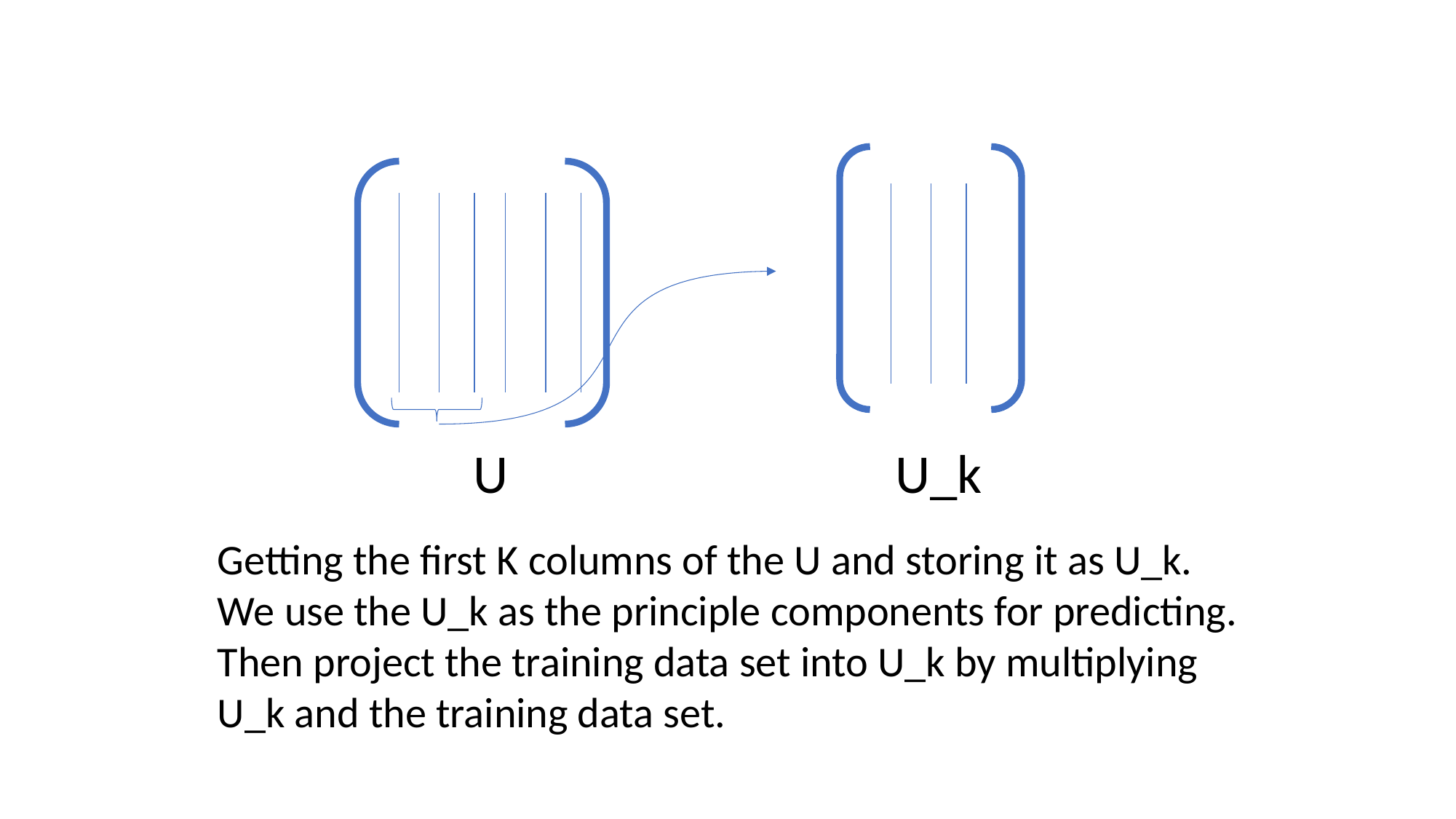

#

U_k
U
Getting the first K columns of the U and storing it as U_k.
We use the U_k as the principle components for predicting.
Then project the training data set into U_k by multiplying
U_k and the training data set.